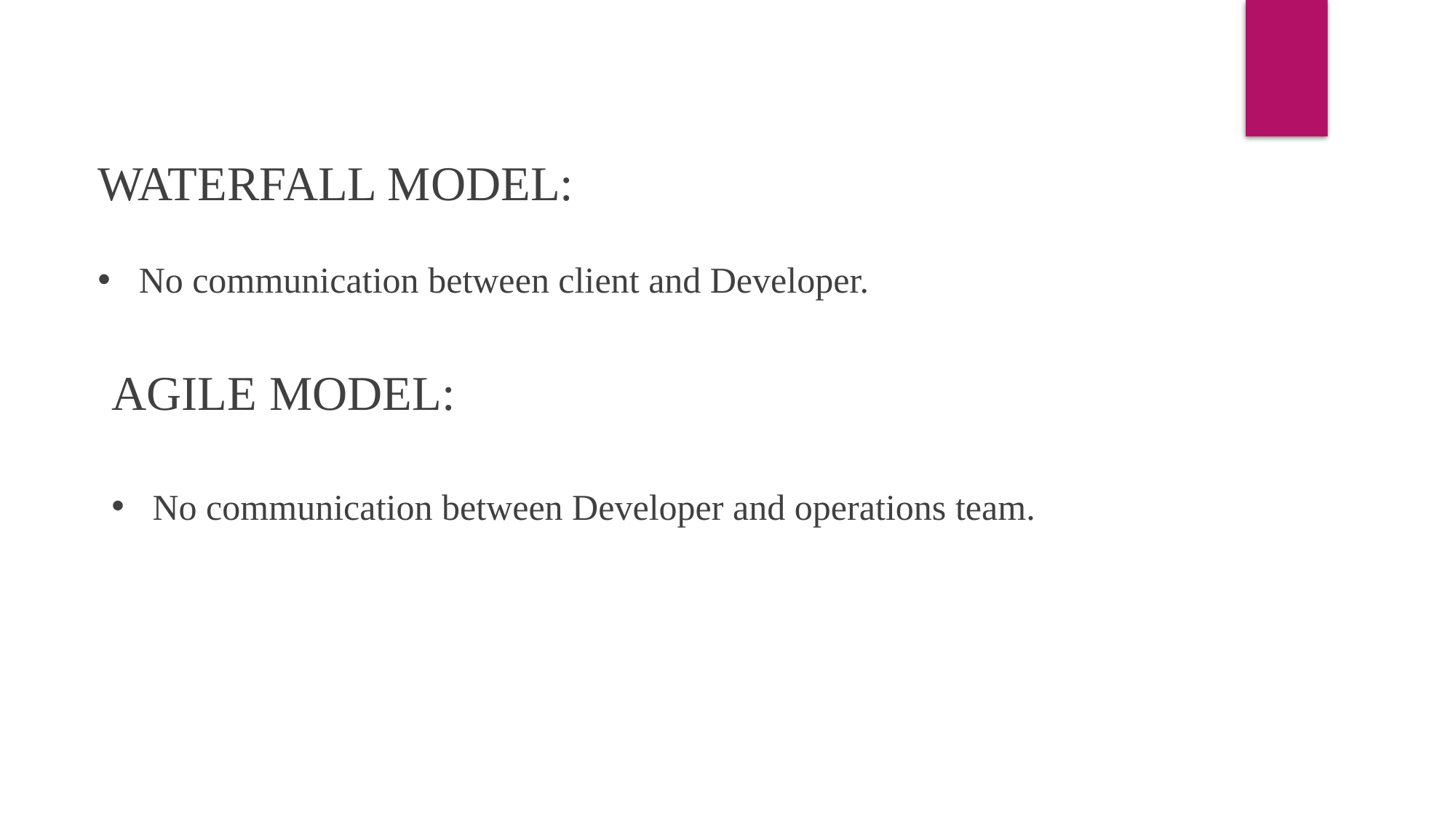

WATERFALL MODEL:

No communication between client and Developer.
AGILE MODEL:
No communication between Developer and operations team.